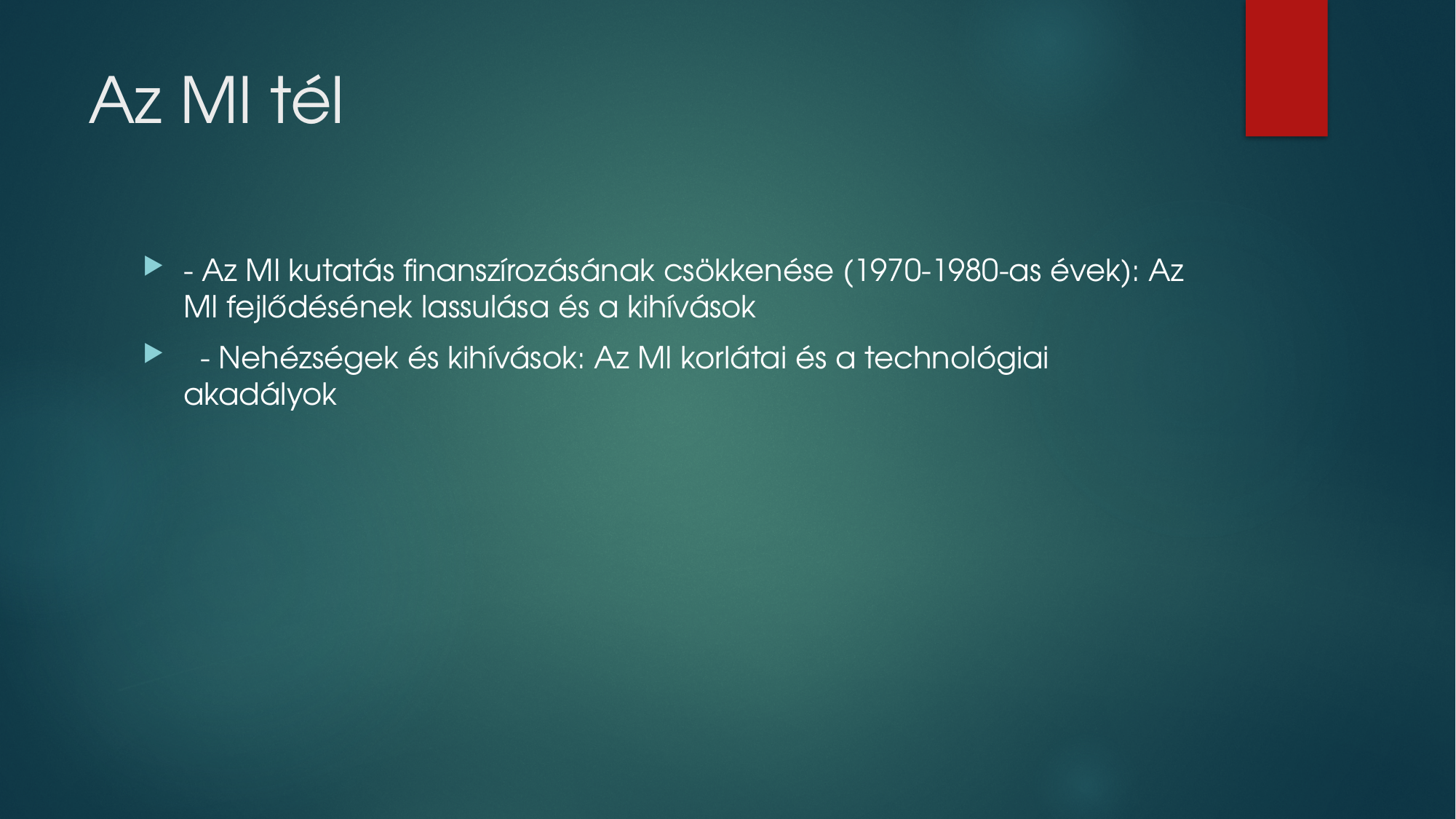

# Az MI tél
- Az MI kutatás finanszírozásának csökkenése (1970-1980-as évek): Az MI fejlődésének lassulása és a kihívások
  - Nehézségek és kihívások: Az MI korlátai és a technológiai akadályok